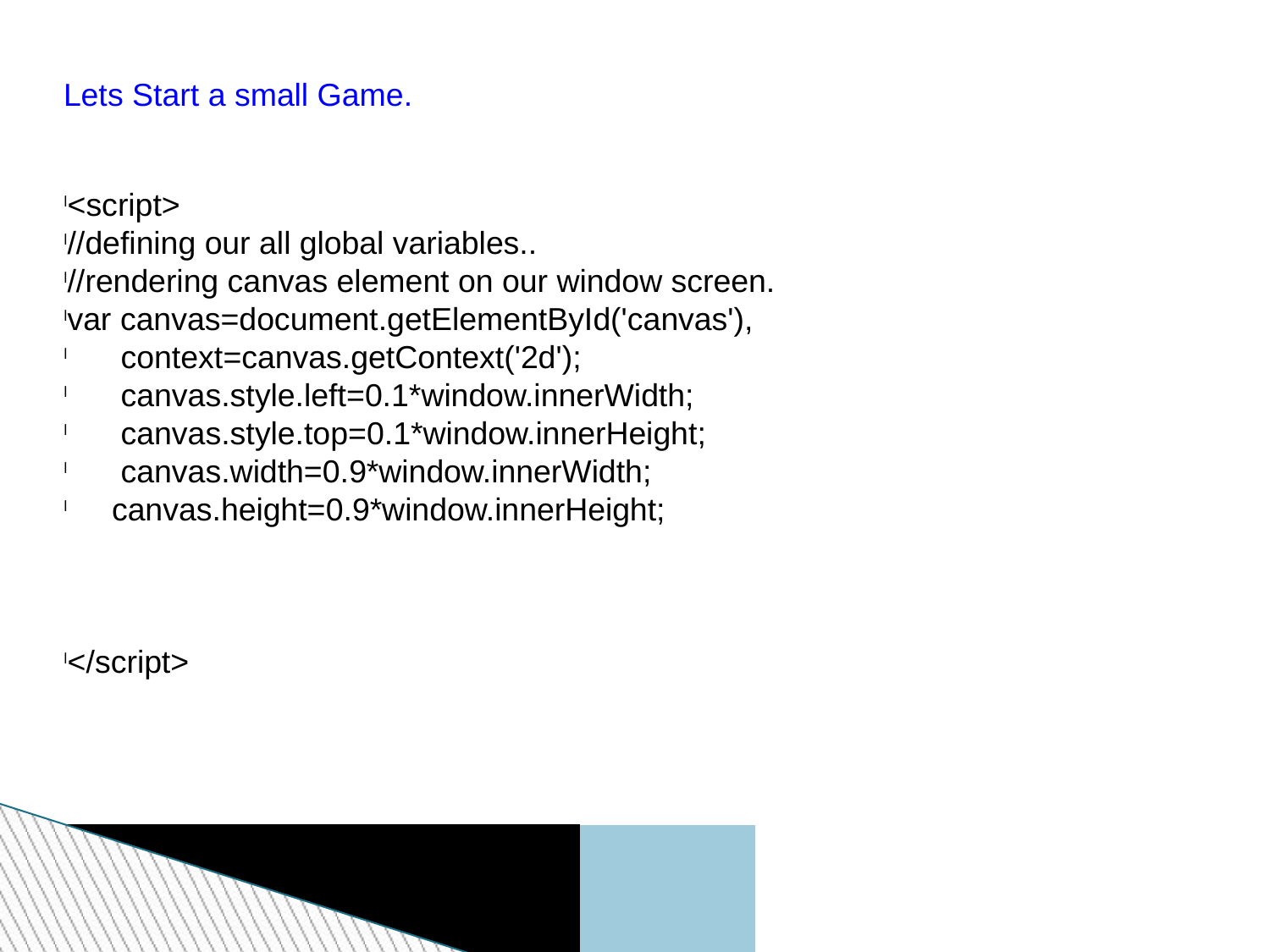

Lets Start a small Game.
<script>
//defining our all global variables..
//rendering canvas element on our window screen.
var canvas=document.getElementById('canvas'),
      context=canvas.getContext('2d');
      canvas.style.left=0.1*window.innerWidth;
      canvas.style.top=0.1*window.innerHeight;
      canvas.width=0.9*window.innerWidth;
     canvas.height=0.9*window.innerHeight;

</script>